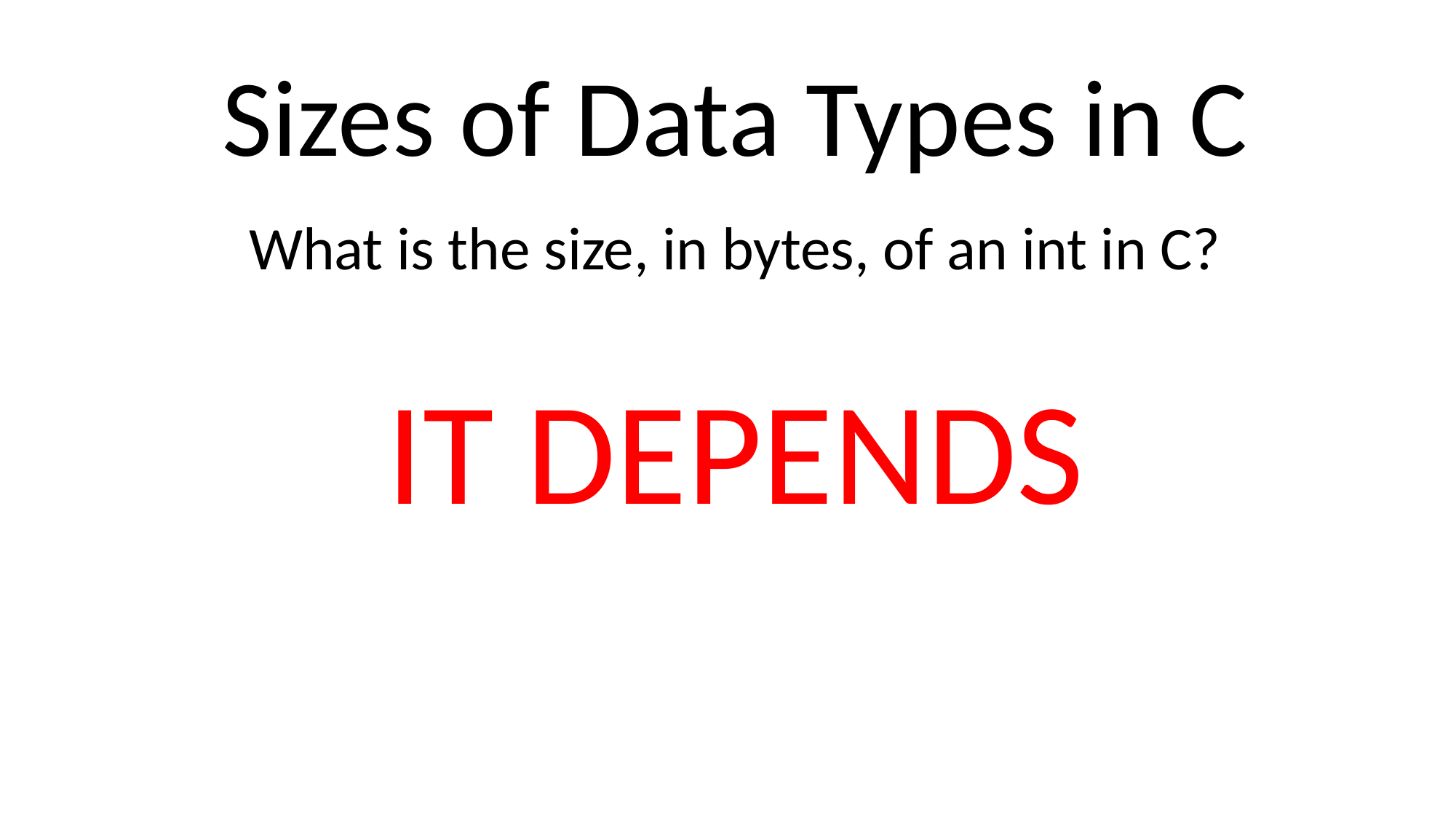

# Sizes of Data Types in C
What is the size, in bytes, of an int in C?

IT DEPENDS